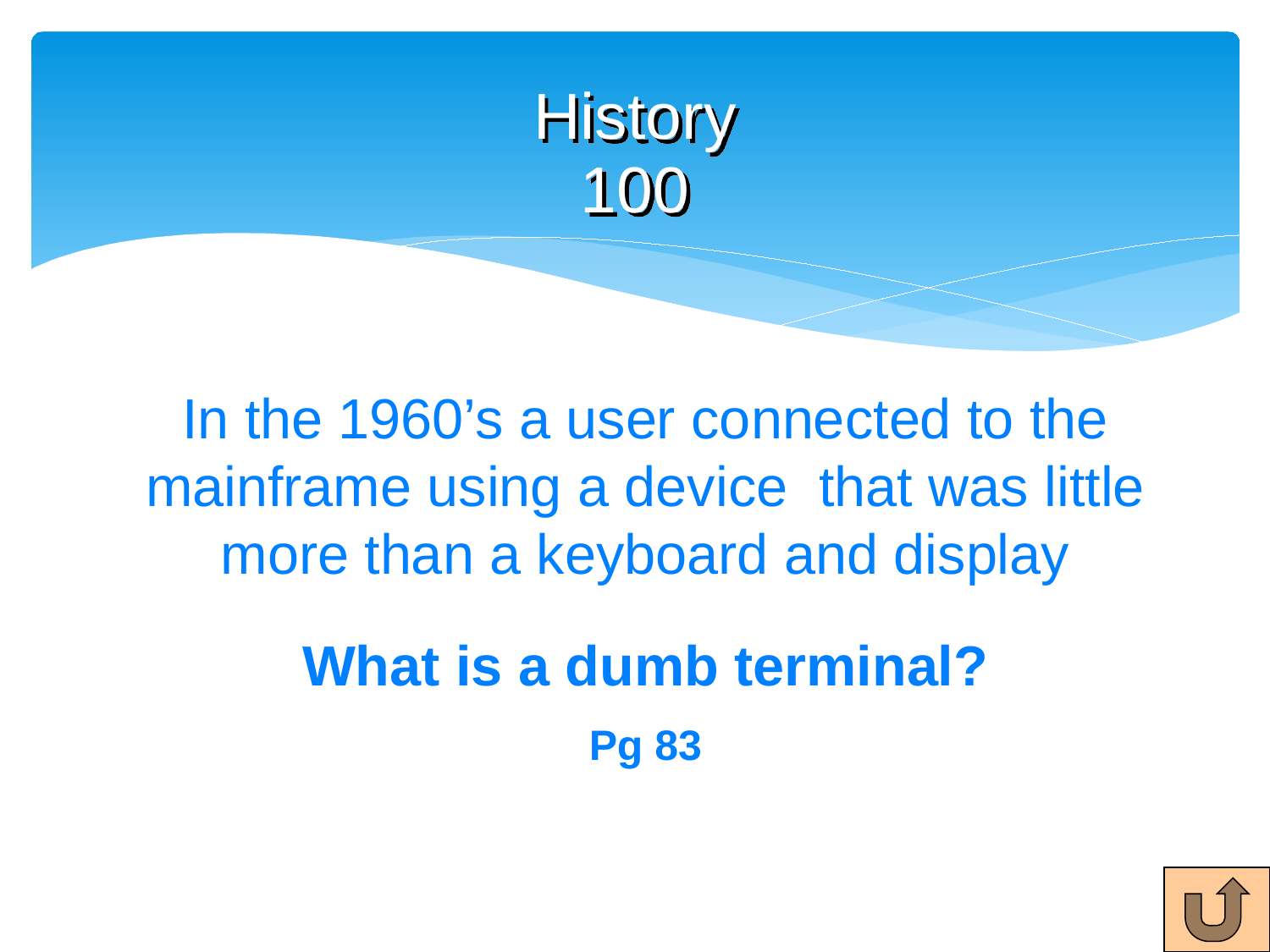

# History 100
In the 1960’s a user connected to the mainframe using a device  that was little more than a keyboard and display
What is a dumb terminal?
Pg 83